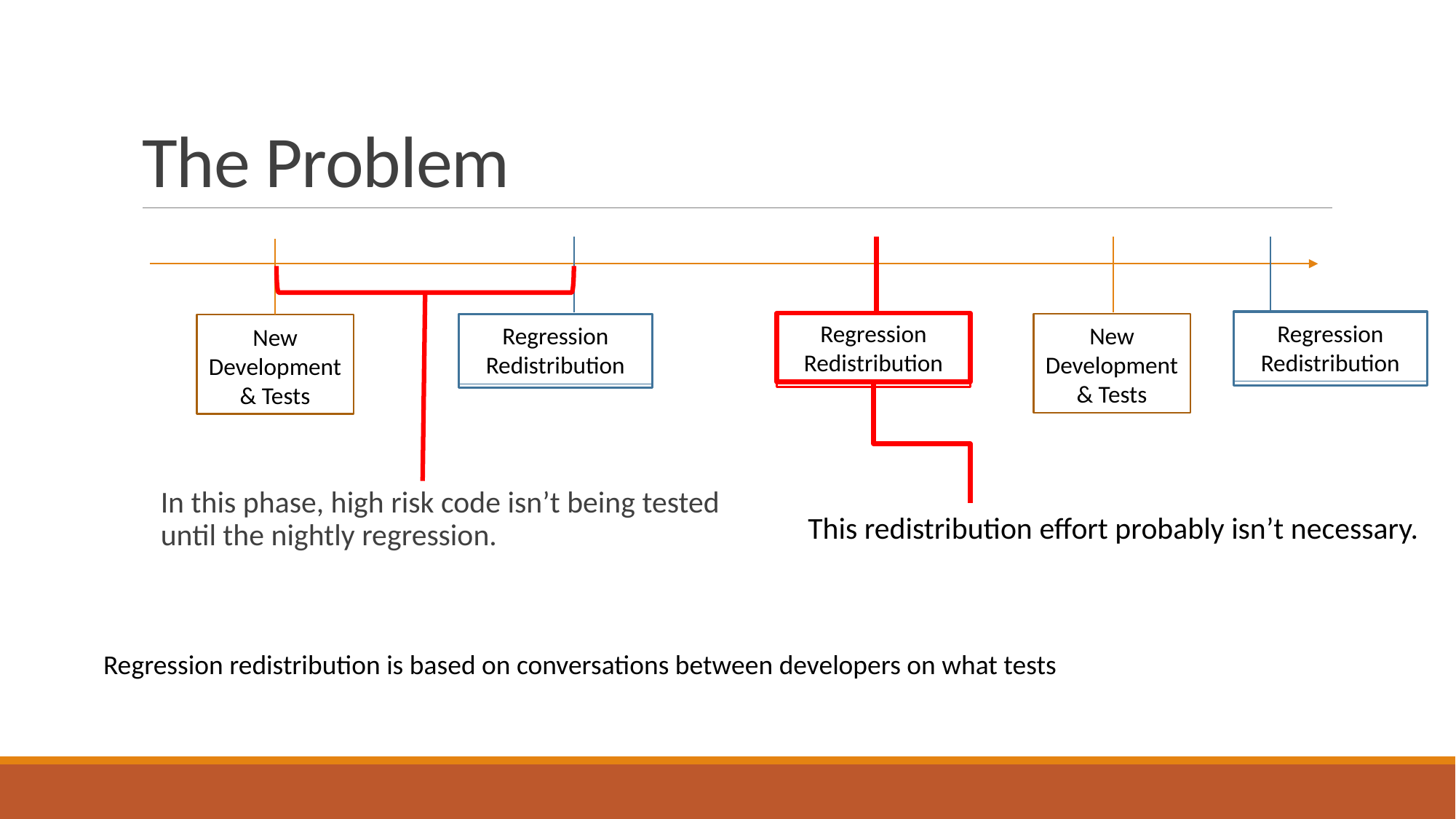

# The Problem

Regression Redistribution
Regression Redistribution

Regression Redistribution

New Development & Tests

New Development & Tests
In this phase, high risk code isn’t being tested until the nightly regression.
This redistribution effort probably isn’t necessary.
Regression redistribution is based on conversations between developers on what tests